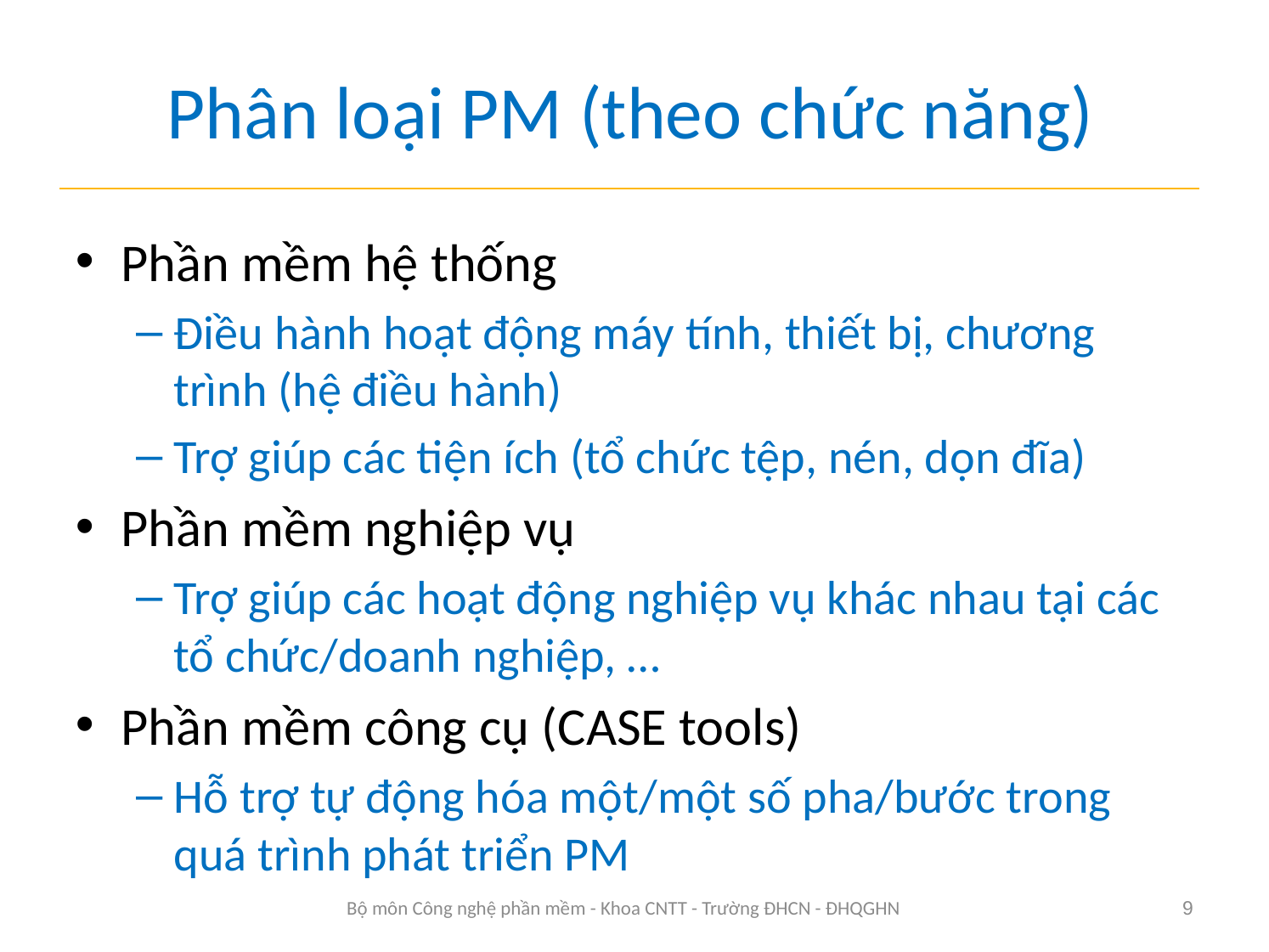

# Phân loại PM (theo chức năng)
Phần mềm hệ thống
Điều hành hoạt động máy tính, thiết bị, chương trình (hệ điều hành)
Trợ giúp các tiện ích (tổ chức tệp, nén, dọn đĩa)
Phần mềm nghiệp vụ
Trợ giúp các hoạt động nghiệp vụ khác nhau tại các tổ chức/doanh nghiệp, …
Phần mềm công cụ (CASE tools)
Hỗ trợ tự động hóa một/một số pha/bước trong quá trình phát triển PM
Bộ môn Công nghệ phần mềm - Khoa CNTT - Trường ĐHCN - ĐHQGHN
9